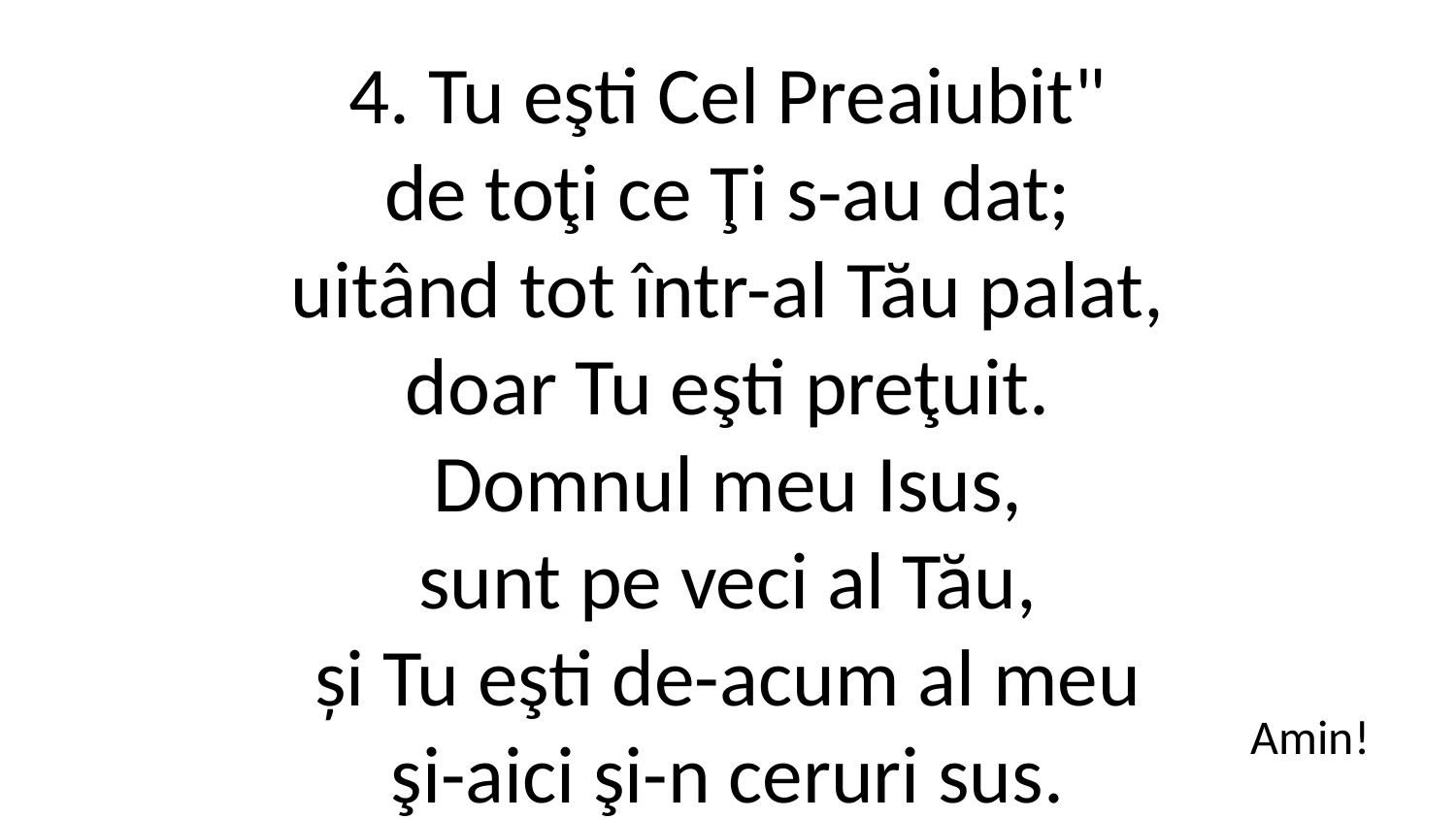

4. Tu eşti Cel Preaiubit"
de toţi ce Ţi s-au dat;
uitând tot într-al Tău palat,
doar Tu eşti preţuit.
Domnul meu Isus,
sunt pe veci al Tău,
și Tu eşti de-acum al meu
şi-aici şi-n ceruri sus.

Amin!